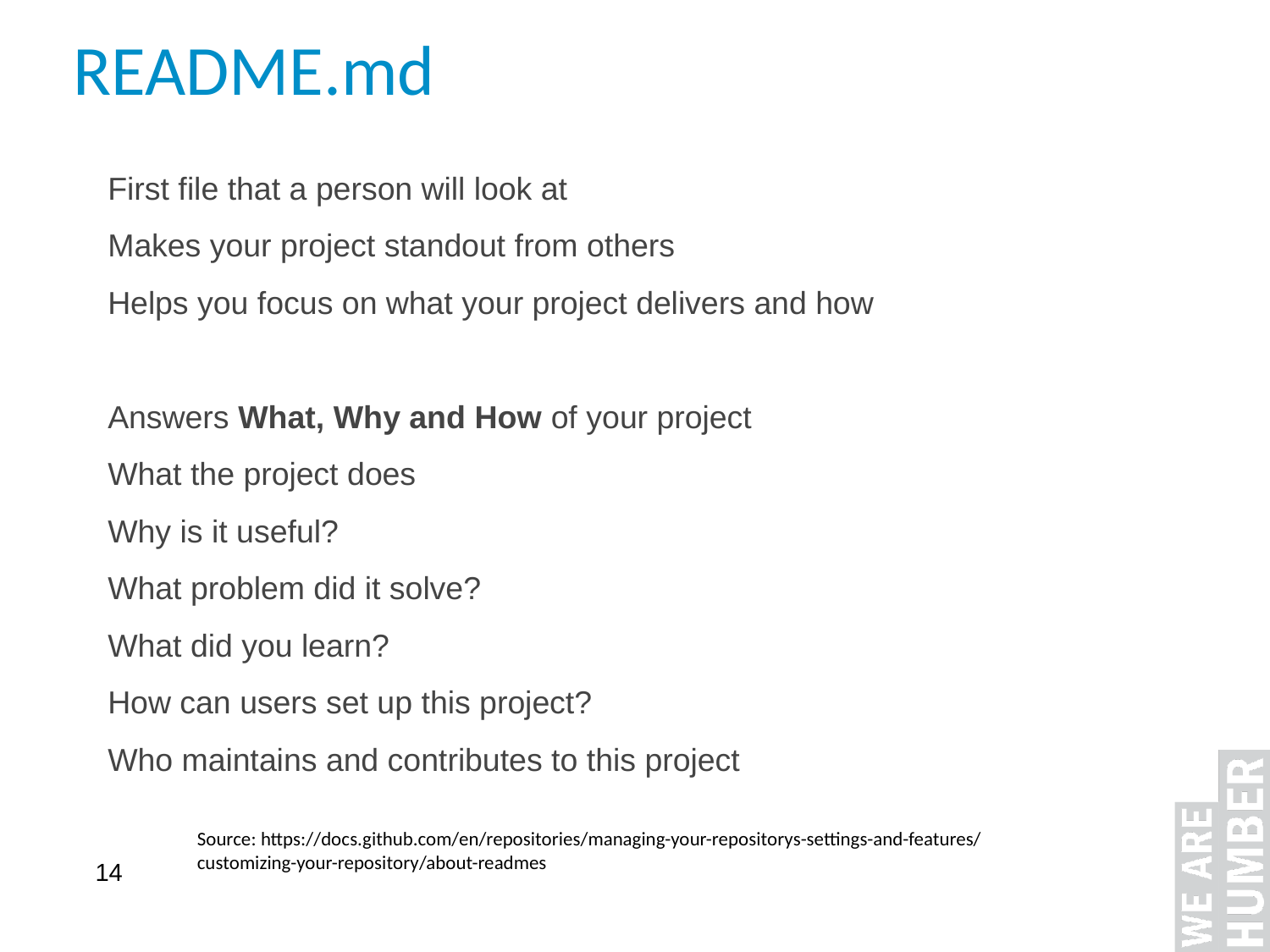

README.md
First file that a person will look at
Makes your project standout from others
Helps you focus on what your project delivers and how

Answers What, Why and How of your project
What the project does
Why is it useful?
What problem did it solve?
What did you learn?
How can users set up this project?
Who maintains and contributes to this project

Source: https://docs.github.com/en/repositories/managing-your-repositorys-settings-and-features/customizing-your-repository/about-readmes